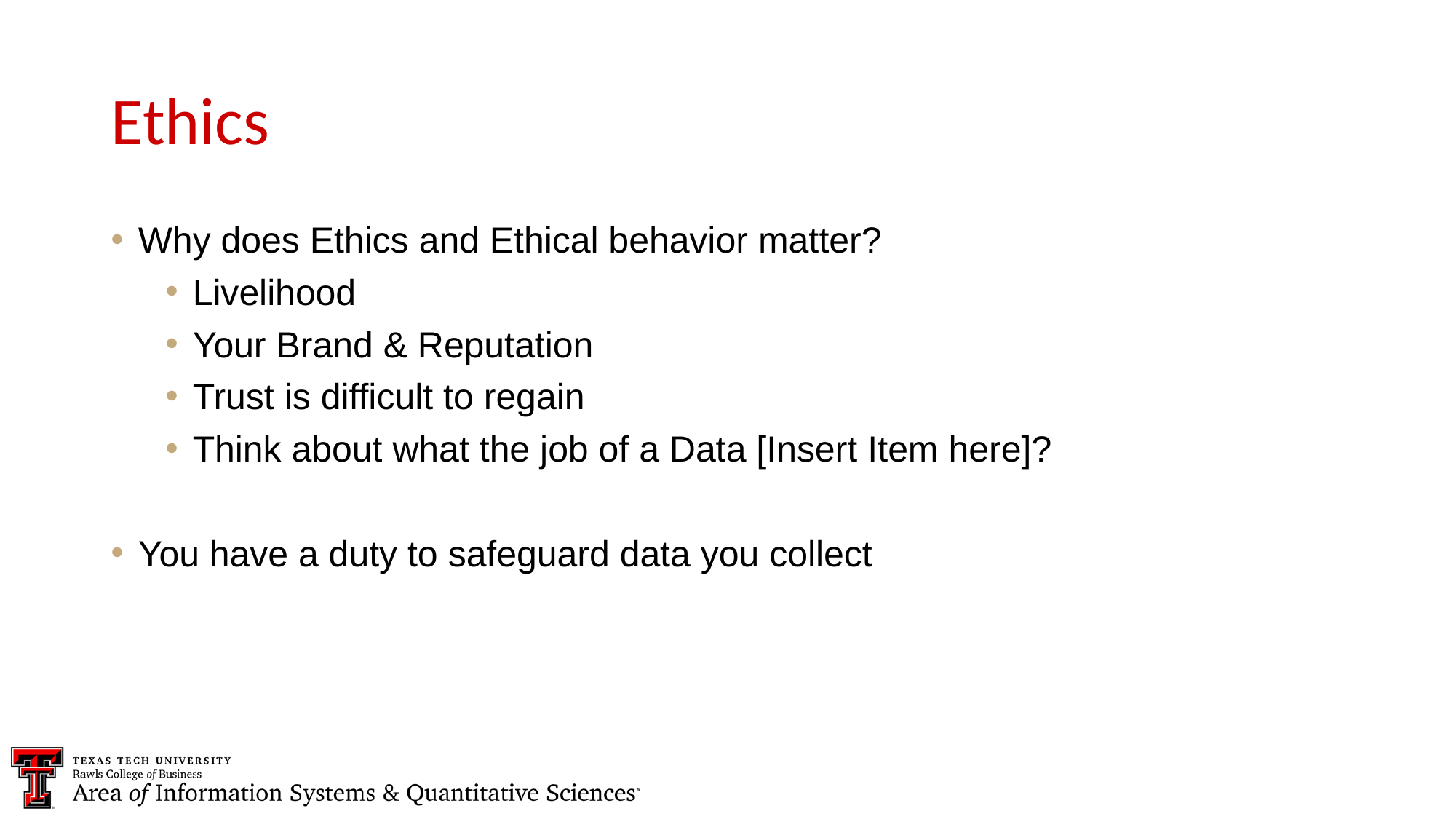

Ethics
Why does Ethics and Ethical behavior matter?
Livelihood
Your Brand & Reputation
Trust is difficult to regain
Think about what the job of a Data [Insert Item here]?

You have a duty to safeguard data you collect